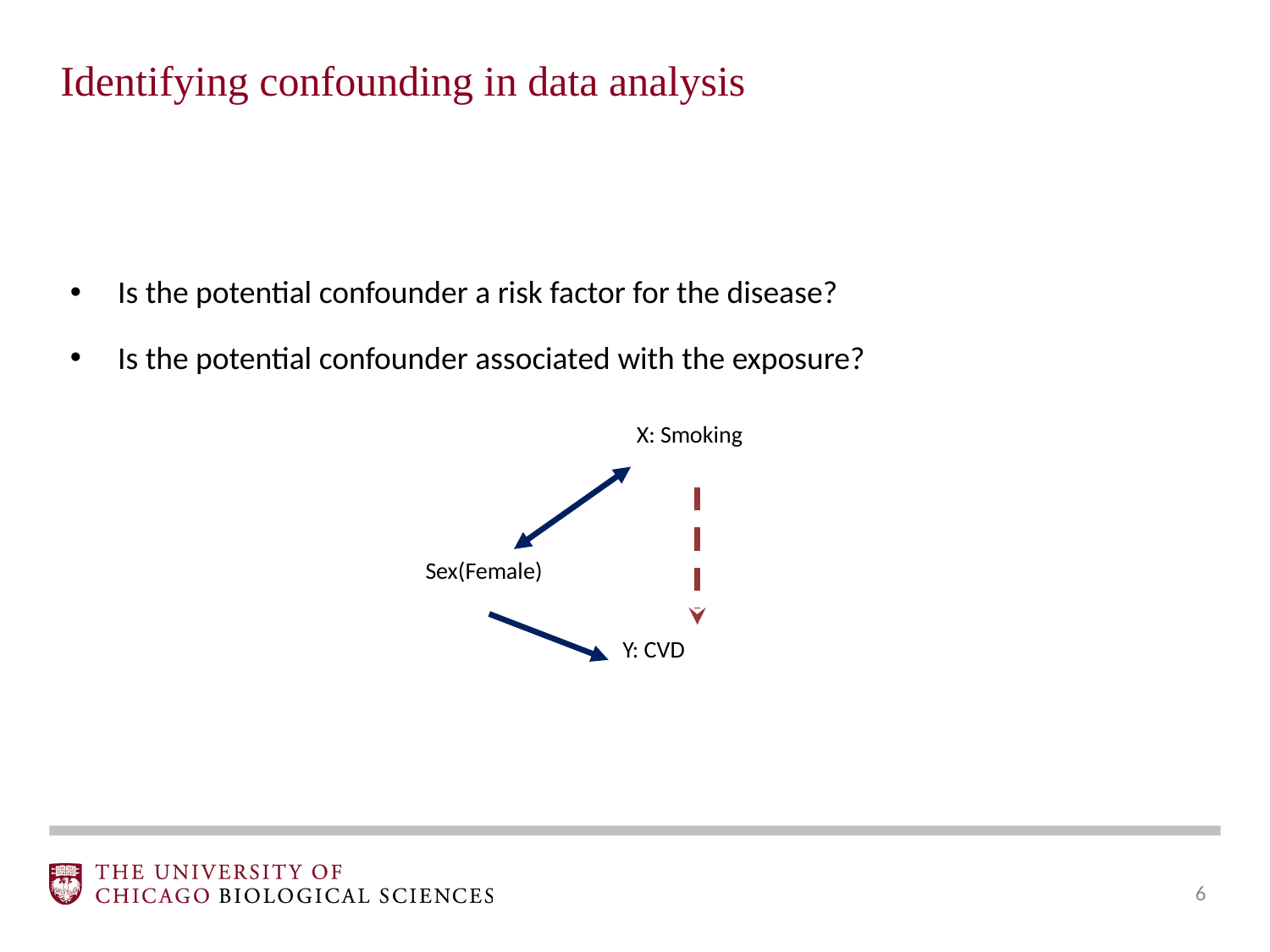

Identifying confounding in data analysis
Is the potential confounder a risk factor for the disease?
Is the potential confounder associated with the exposure?
X: Smoking
Sex(Female)
Y: CVD

6